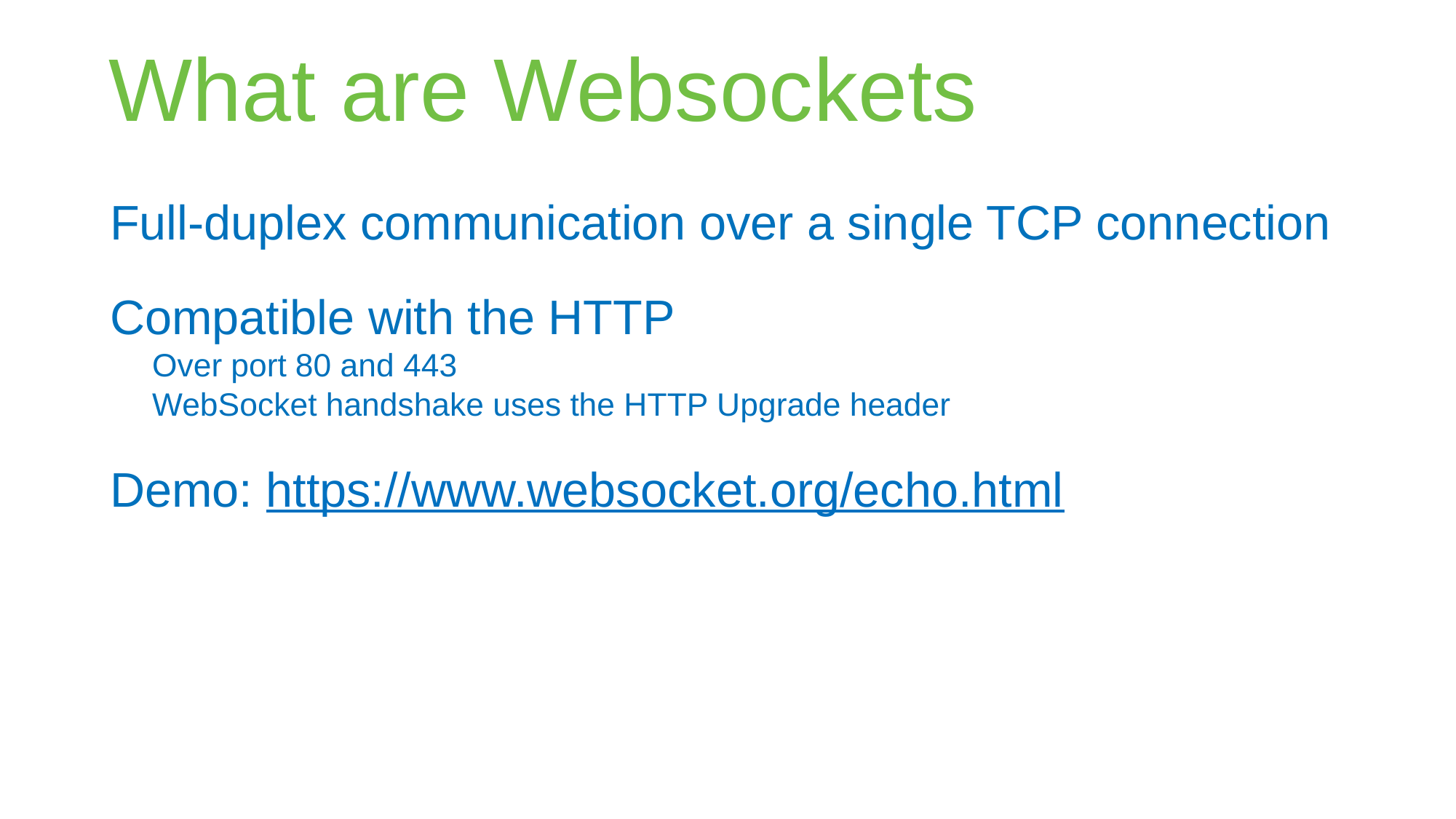

# What are Websockets
Full-duplex communication over a single TCP connection
Compatible with the HTTP
Over port 80 and 443
WebSocket handshake uses the HTTP Upgrade header
Demo: https://www.websocket.org/echo.html